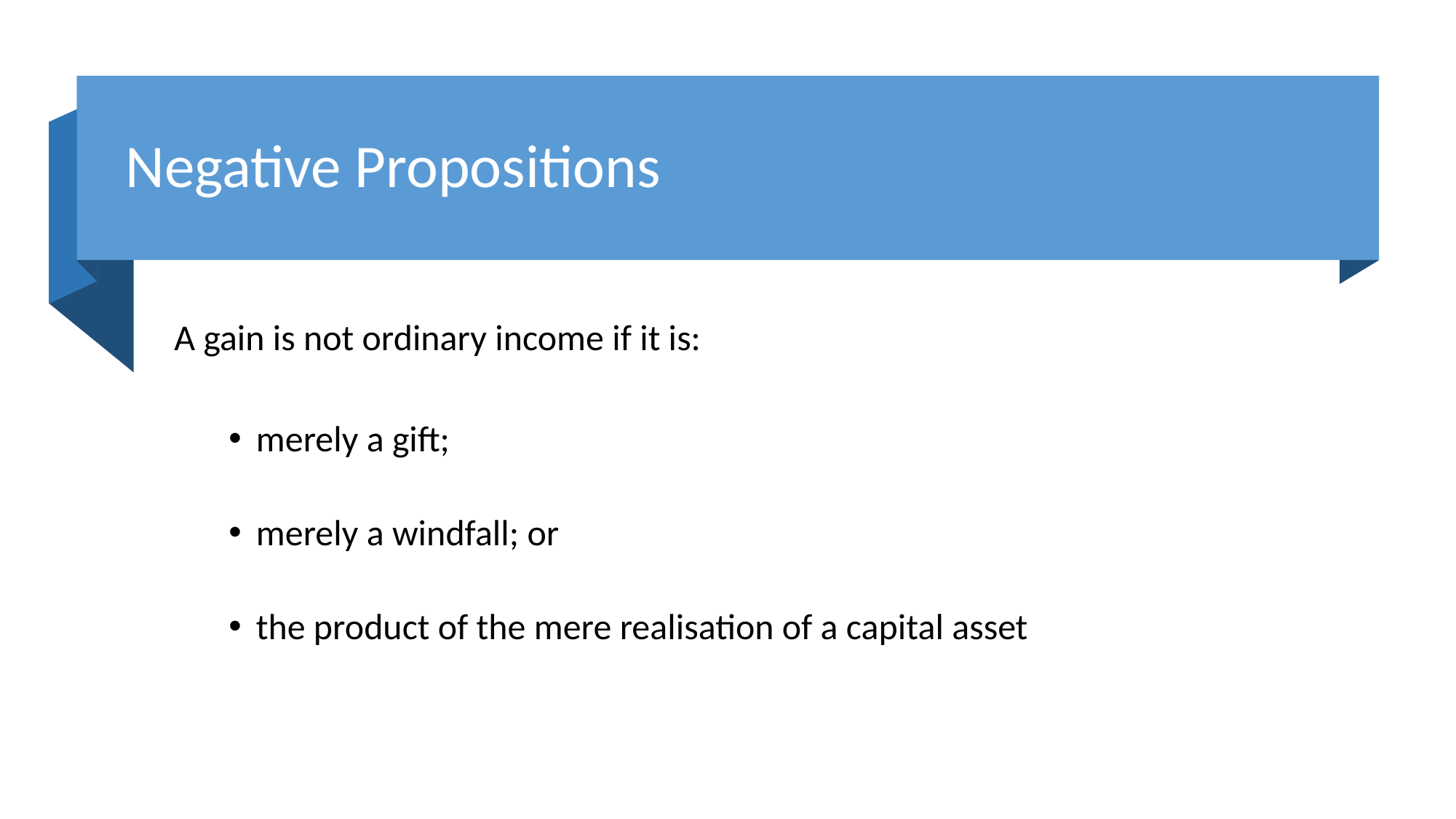

# Negative Propositions

A gain is not ordinary income if it is:

merely a gift;

merely a windfall; or

the product of the mere realisation of a capital asset